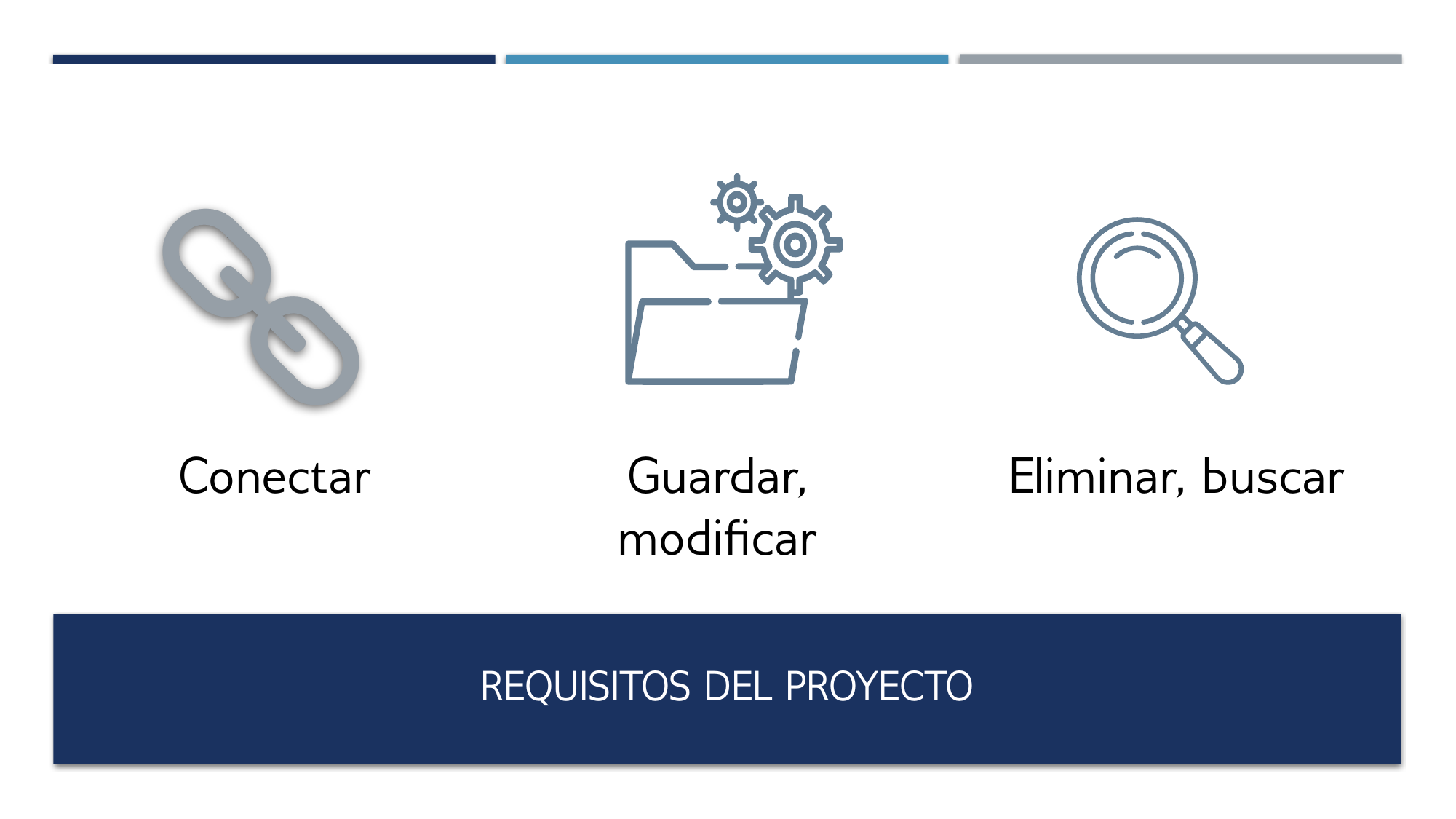

Conectar
Guardar, modificar
Eliminar, buscar

# Requisitos del proyecto